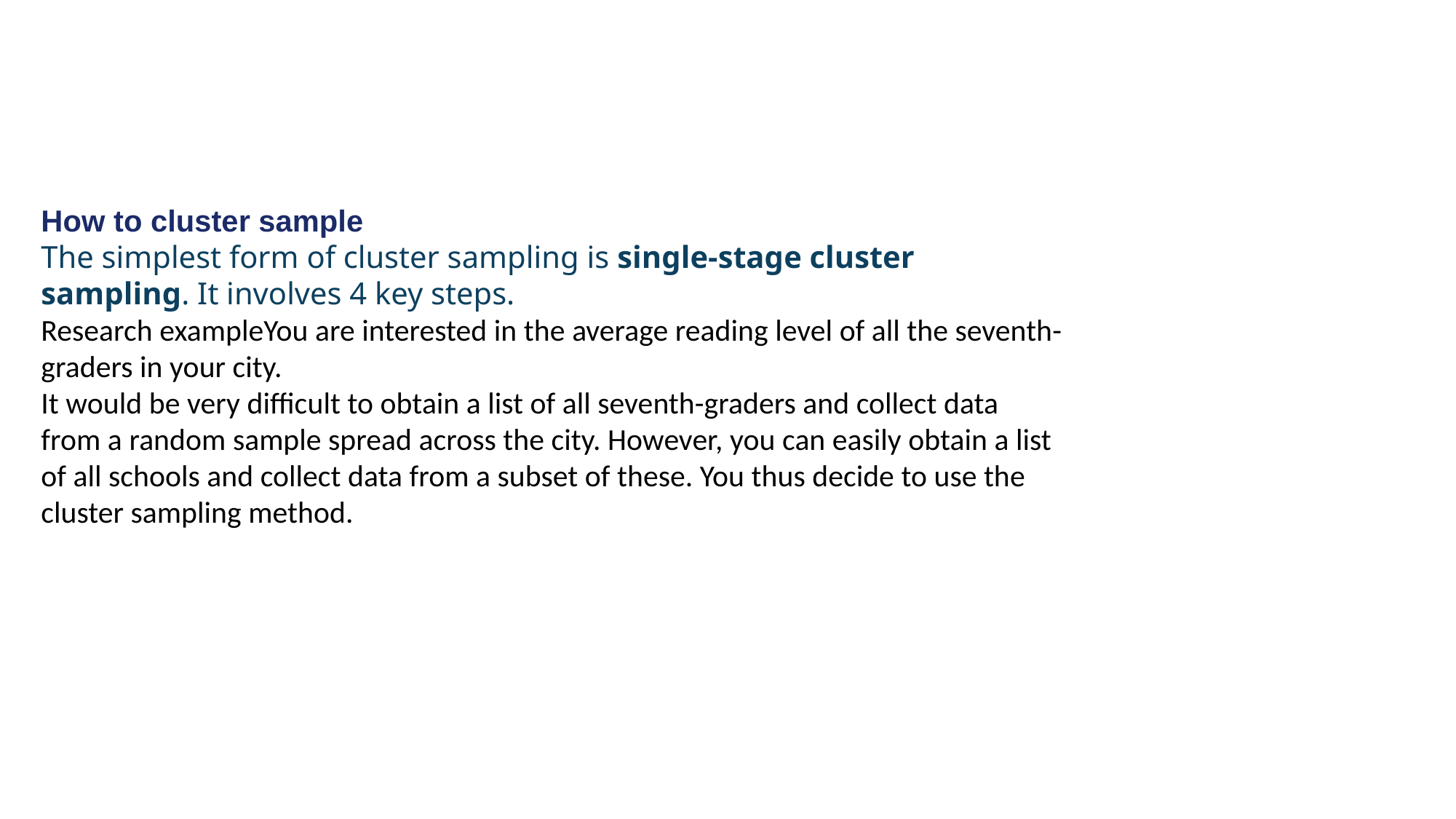

How to cluster sample
The simplest form of cluster sampling is single-stage cluster sampling. It involves 4 key steps.
Research exampleYou are interested in the average reading level of all the seventh-graders in your city.
It would be very difficult to obtain a list of all seventh-graders and collect data from a random sample spread across the city. However, you can easily obtain a list of all schools and collect data from a subset of these. You thus decide to use the cluster sampling method.